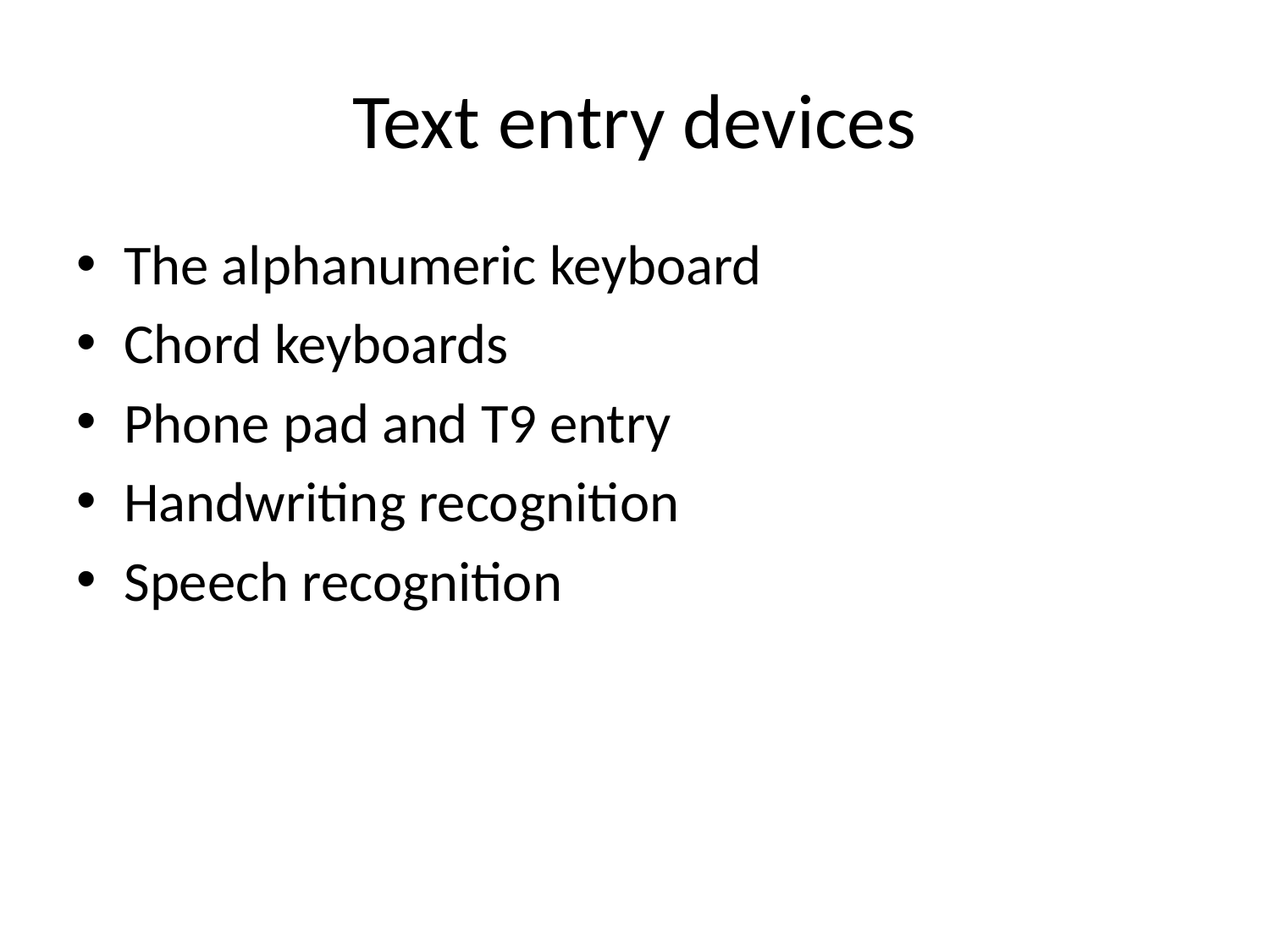

# Text entry devices
The alphanumeric keyboard
Chord keyboards
Phone pad and T9 entry
Handwriting recognition
Speech recognition